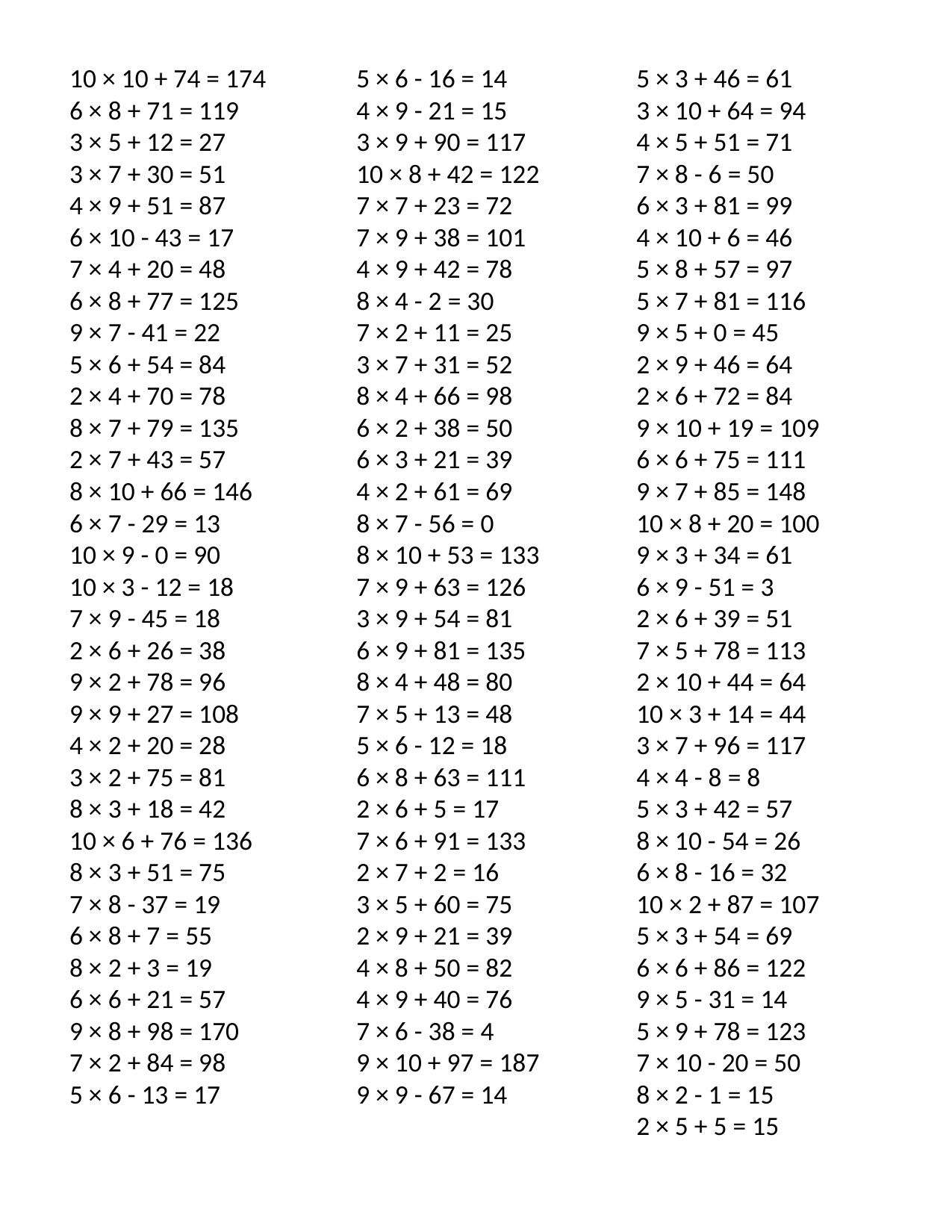

10 × 10 + 74 = 174
6 × 8 + 71 = 119
3 × 5 + 12 = 27
3 × 7 + 30 = 51
4 × 9 + 51 = 87
6 × 10 - 43 = 17
7 × 4 + 20 = 48
6 × 8 + 77 = 125
9 × 7 - 41 = 22
5 × 6 + 54 = 84
2 × 4 + 70 = 78
8 × 7 + 79 = 135
2 × 7 + 43 = 57
8 × 10 + 66 = 146
6 × 7 - 29 = 13
10 × 9 - 0 = 90
10 × 3 - 12 = 18
7 × 9 - 45 = 18
2 × 6 + 26 = 38
9 × 2 + 78 = 96
9 × 9 + 27 = 108
4 × 2 + 20 = 28
3 × 2 + 75 = 81
8 × 3 + 18 = 42
10 × 6 + 76 = 136
8 × 3 + 51 = 75
7 × 8 - 37 = 19
6 × 8 + 7 = 55
8 × 2 + 3 = 19
6 × 6 + 21 = 57
9 × 8 + 98 = 170
7 × 2 + 84 = 98
5 × 6 - 13 = 17

5 × 6 - 16 = 14
4 × 9 - 21 = 15
3 × 9 + 90 = 117
10 × 8 + 42 = 122
7 × 7 + 23 = 72
7 × 9 + 38 = 101
4 × 9 + 42 = 78
8 × 4 - 2 = 30
7 × 2 + 11 = 25
3 × 7 + 31 = 52
8 × 4 + 66 = 98
6 × 2 + 38 = 50
6 × 3 + 21 = 39
4 × 2 + 61 = 69
8 × 7 - 56 = 0
8 × 10 + 53 = 133
7 × 9 + 63 = 126
3 × 9 + 54 = 81
6 × 9 + 81 = 135
8 × 4 + 48 = 80
7 × 5 + 13 = 48
5 × 6 - 12 = 18
6 × 8 + 63 = 111
2 × 6 + 5 = 17
7 × 6 + 91 = 133
2 × 7 + 2 = 16
3 × 5 + 60 = 75
2 × 9 + 21 = 39
4 × 8 + 50 = 82
4 × 9 + 40 = 76
7 × 6 - 38 = 4
9 × 10 + 97 = 187
9 × 9 - 67 = 14

5 × 3 + 46 = 61
3 × 10 + 64 = 94
4 × 5 + 51 = 71
7 × 8 - 6 = 50
6 × 3 + 81 = 99
4 × 10 + 6 = 46
5 × 8 + 57 = 97
5 × 7 + 81 = 116
9 × 5 + 0 = 45
2 × 9 + 46 = 64
2 × 6 + 72 = 84
9 × 10 + 19 = 109
6 × 6 + 75 = 111
9 × 7 + 85 = 148
10 × 8 + 20 = 100
9 × 3 + 34 = 61
6 × 9 - 51 = 3
2 × 6 + 39 = 51
7 × 5 + 78 = 113
2 × 10 + 44 = 64
10 × 3 + 14 = 44
3 × 7 + 96 = 117
4 × 4 - 8 = 8
5 × 3 + 42 = 57
8 × 10 - 54 = 26
6 × 8 - 16 = 32
10 × 2 + 87 = 107
5 × 3 + 54 = 69
6 × 6 + 86 = 122
9 × 5 - 31 = 14
5 × 9 + 78 = 123
7 × 10 - 20 = 50
8 × 2 - 1 = 15
2 × 5 + 5 = 15